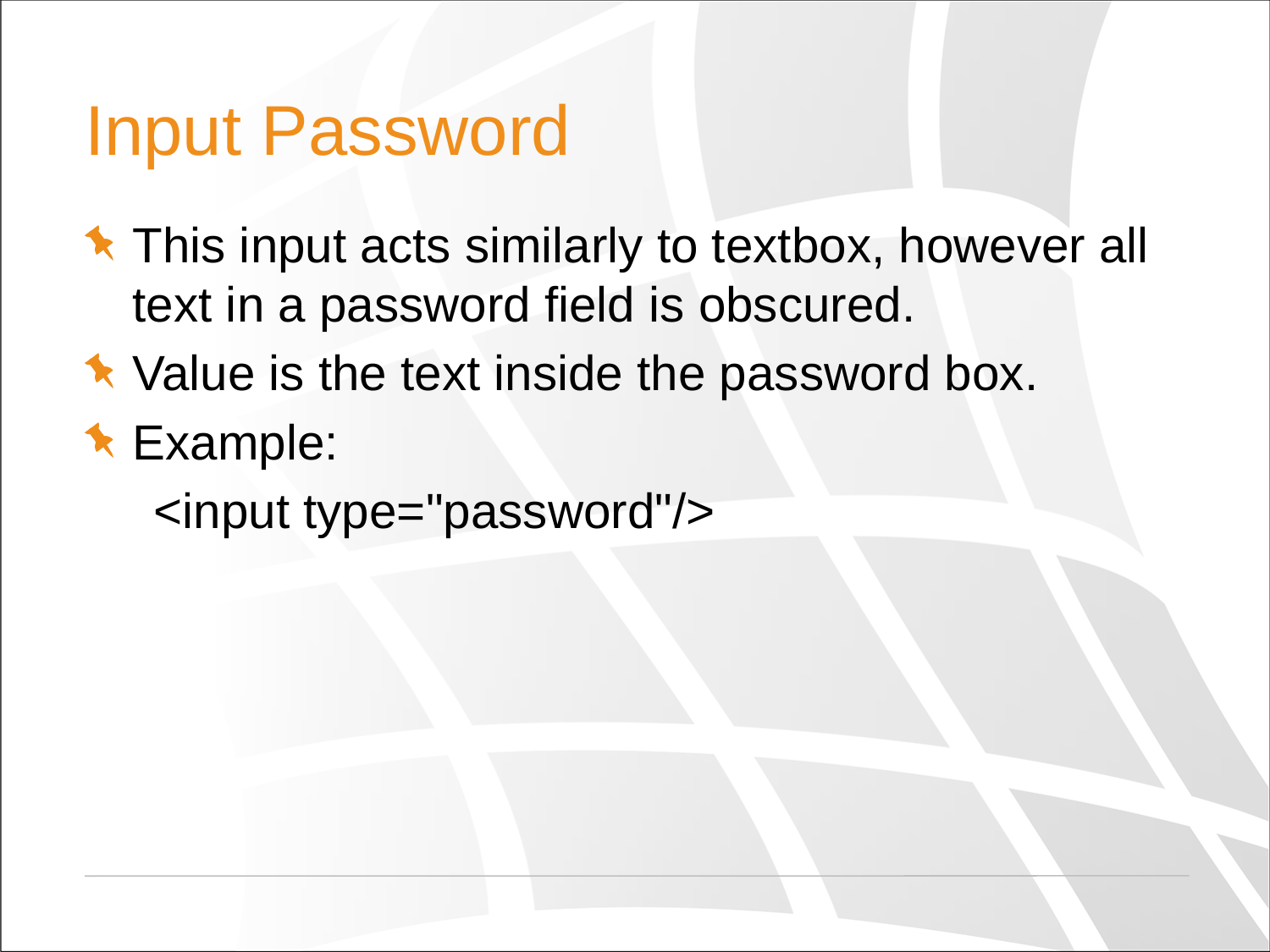

# Input Password
This input acts similarly to textbox, however all text in a password field is obscured.
Value is the text inside the password box.
Example:
     <input type="password"/>